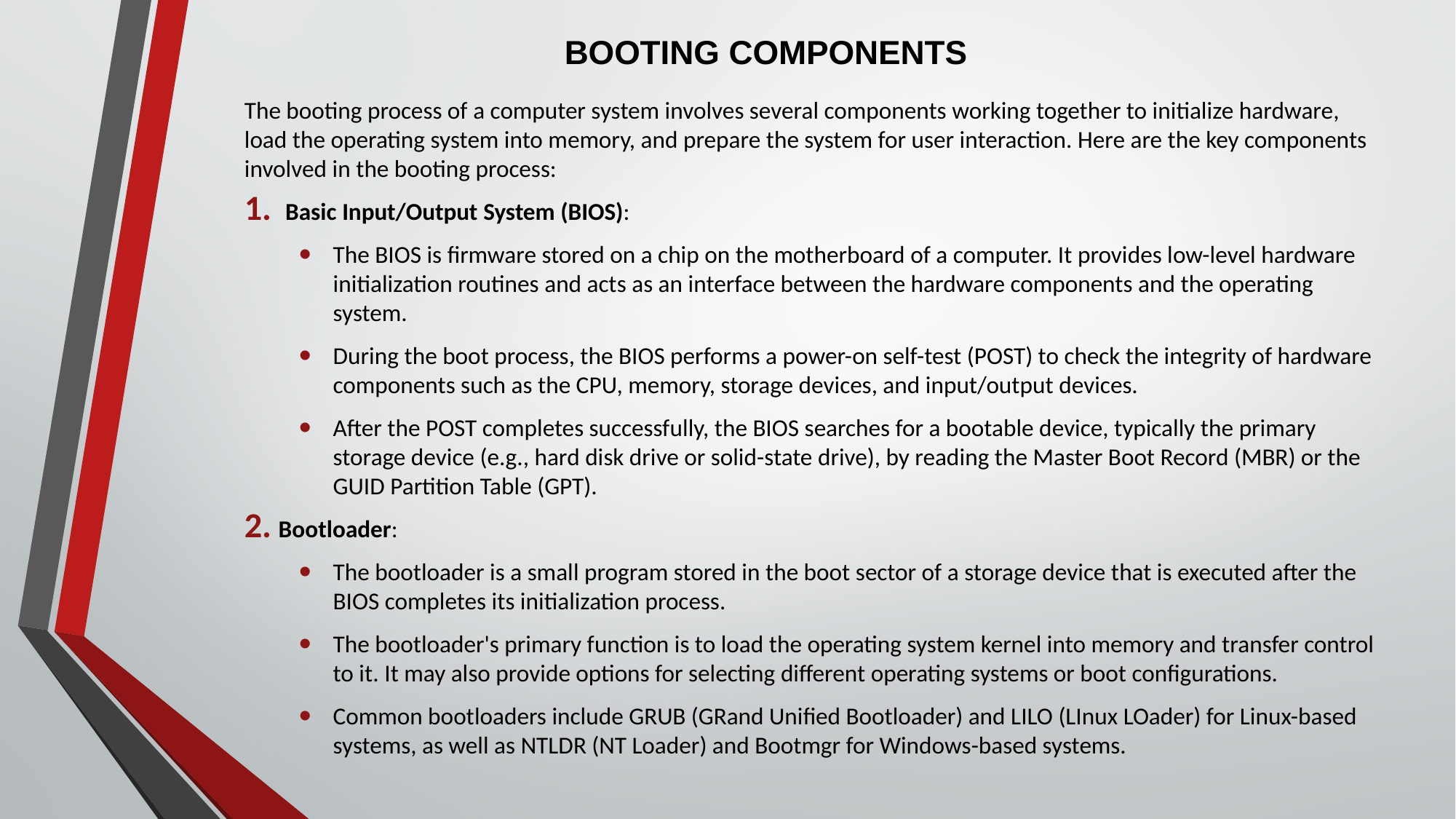

# BOOTING COMPONENTS
The booting process of a computer system involves several components working together to initialize hardware, load the operating system into memory, and prepare the system for user interaction. Here are the key components involved in the booting process:
Basic Input/Output System (BIOS):
The BIOS is firmware stored on a chip on the motherboard of a computer. It provides low-level hardware initialization routines and acts as an interface between the hardware components and the operating system.
During the boot process, the BIOS performs a power-on self-test (POST) to check the integrity of hardware components such as the CPU, memory, storage devices, and input/output devices.
After the POST completes successfully, the BIOS searches for a bootable device, typically the primary storage device (e.g., hard disk drive or solid-state drive), by reading the Master Boot Record (MBR) or the GUID Partition Table (GPT).
Bootloader:
The bootloader is a small program stored in the boot sector of a storage device that is executed after the BIOS completes its initialization process.
The bootloader's primary function is to load the operating system kernel into memory and transfer control to it. It may also provide options for selecting different operating systems or boot configurations.
Common bootloaders include GRUB (GRand Unified Bootloader) and LILO (LInux LOader) for Linux-based systems, as well as NTLDR (NT Loader) and Bootmgr for Windows-based systems.